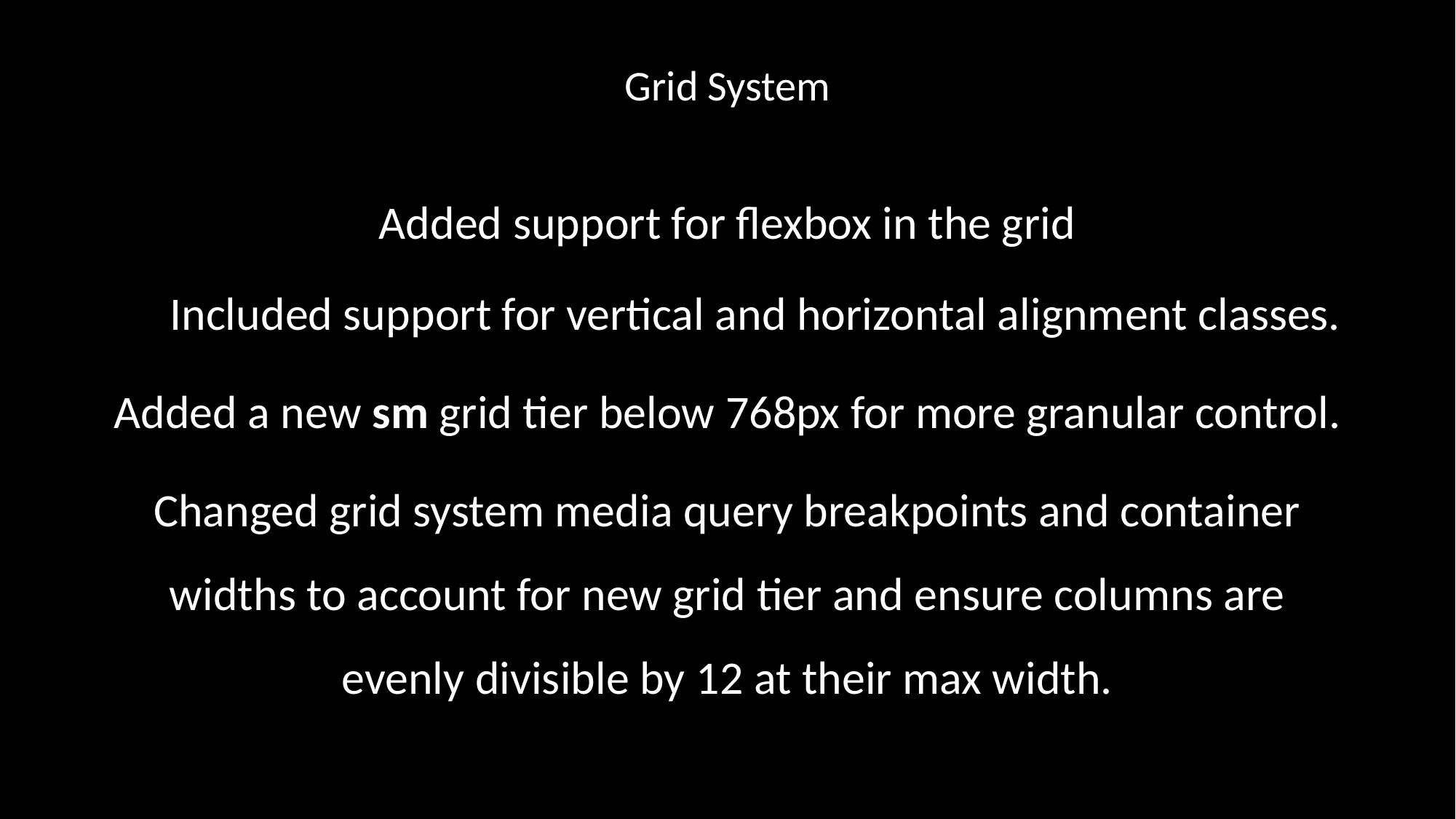

# Grid System
Added support for flexbox in the grid
Included support for vertical and horizontal alignment classes.
Added a new sm grid tier below 768px for more granular control.
Changed grid system media query breakpoints and container widths to account for new grid tier and ensure columns are evenly divisible by 12 at their max width.